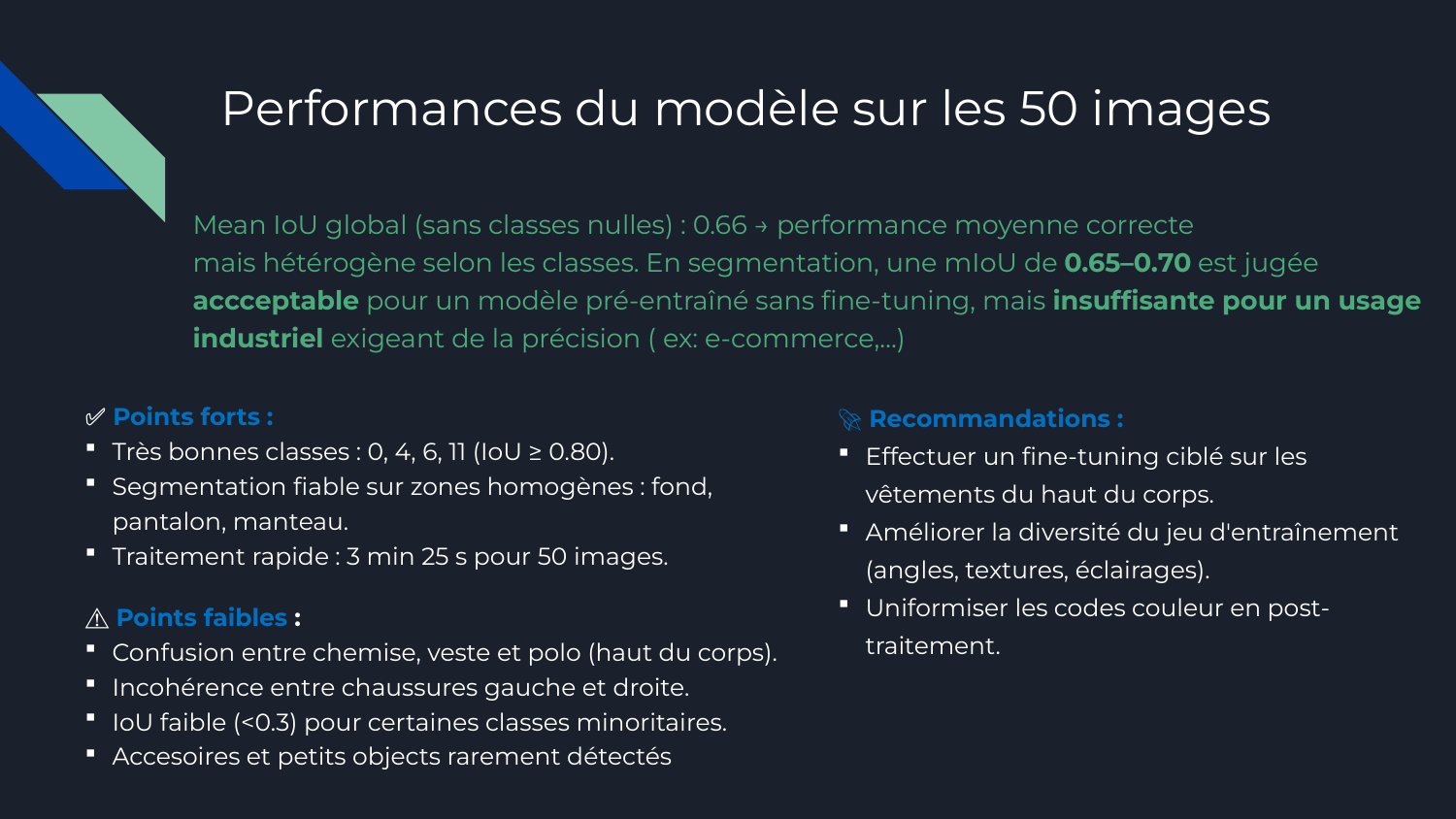

# Performances du modèle sur les 50 images
Mean IoU global (sans classes nulles) : 0.66 → performance moyenne correcte
mais hétérogène selon les classes. En segmentation, une mIoU de 0.65–0.70 est jugée
accceptable pour un modèle pré-entraîné sans fine-tuning, mais insuffisante pour un usage
industriel exigeant de la précision ( ex: e-commerce,…)

🚀 Recommandations :
Effectuer un fine-tuning ciblé sur les vêtements du haut du corps.
Améliorer la diversité du jeu d'entraînement (angles, textures, éclairages).
Uniformiser les codes couleur en post-traitement.

✅ Points forts :
Très bonnes classes : 0, 4, 6, 11 (IoU ≥ 0.80).
Segmentation fiable sur zones homogènes : fond, pantalon, manteau.
Traitement rapide : 3 min 25 s pour 50 images.
⚠️ Points faibles :
Confusion entre chemise, veste et polo (haut du corps).
Incohérence entre chaussures gauche et droite.
IoU faible (<0.3) pour certaines classes minoritaires.
Accesoires et petits objects rarement détectés